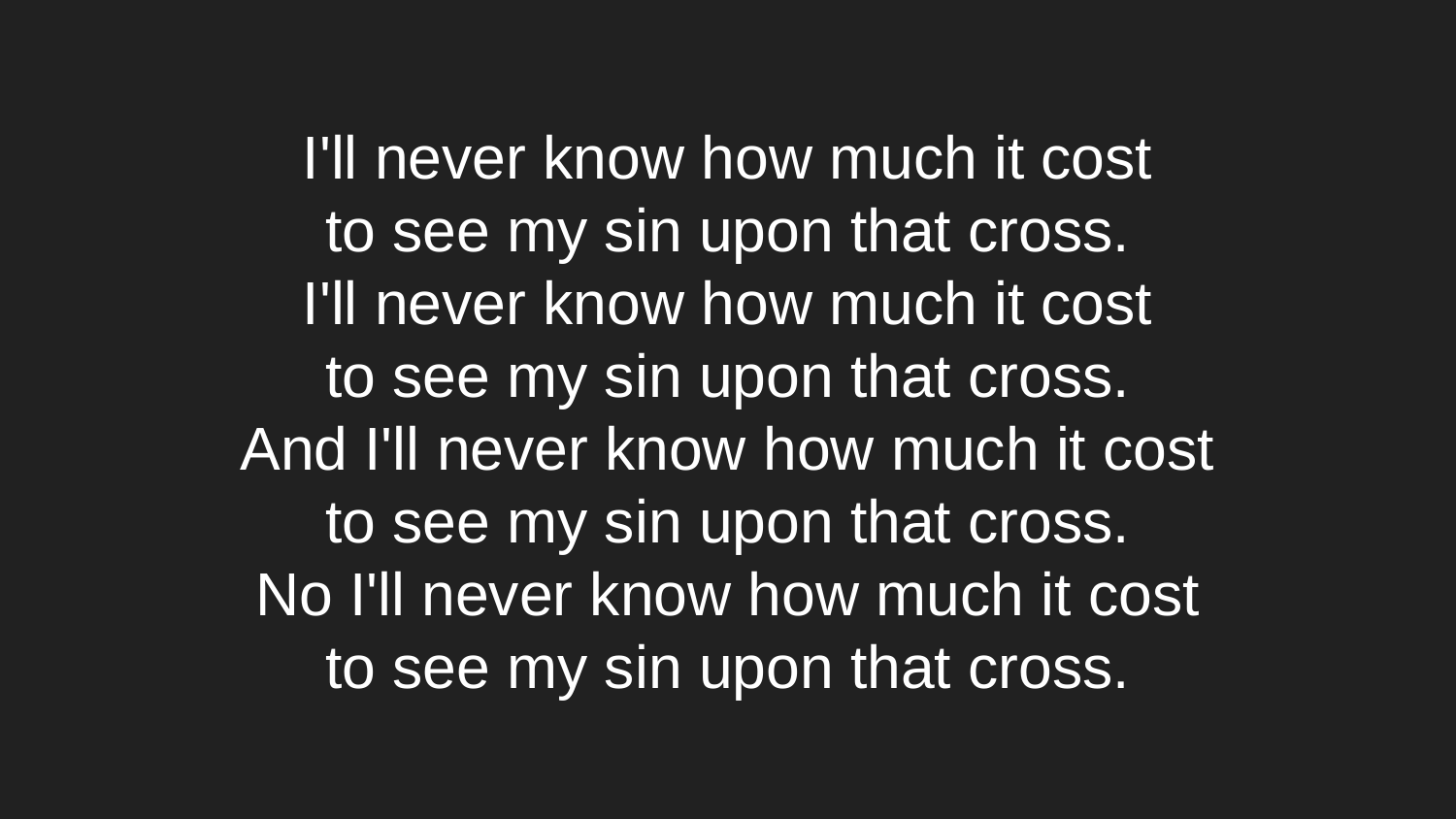

I'll never know how much it cost
to see my sin upon that cross.
I'll never know how much it cost
to see my sin upon that cross.
And I'll never know how much it cost
to see my sin upon that cross.
No I'll never know how much it cost
to see my sin upon that cross.